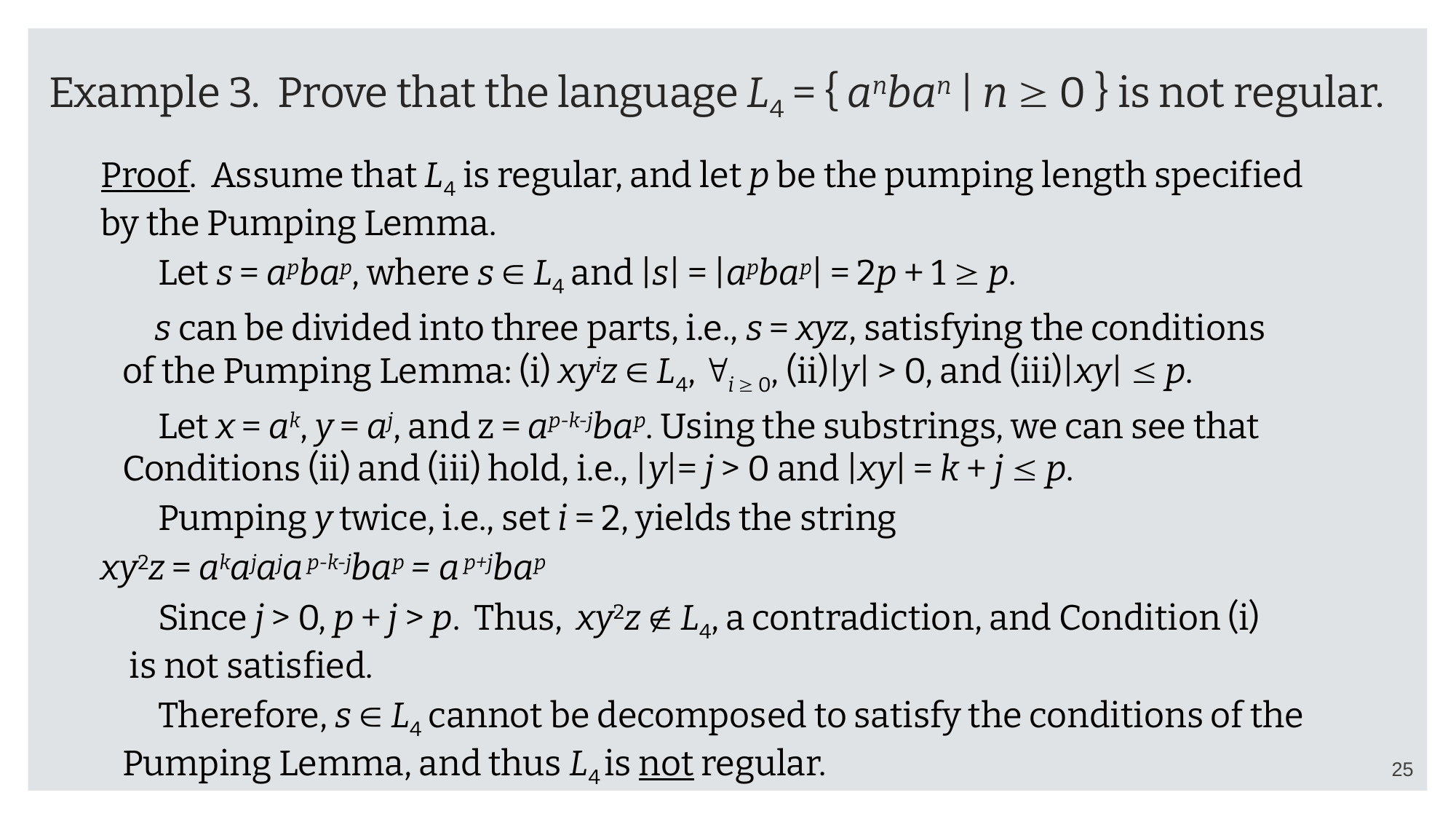

# Example 3.  Prove that the language L4 = { anban | n ≥ 0 } is not regular.
Proof.  Assume that L4 is regular, and let p be the pumping length specified 	by the Pumping Lemma.
        Let s = apbap, where s ∈ L4 and |s| = |apbap| = 2p + 1 ≥ p.
        s can be divided into three parts, i.e., s = xyz, satisfying the conditions 	   of the Pumping Lemma: (i) xyiz ∈ L4, ∀i ≥ 0, (ii)|y| > 0, and (iii)|xy| ≤ p.
        Let x = ak, y = aj, and z = ap-k-jbap. Using the substrings, we can see that 	   Conditions (ii) and (iii) hold, i.e., |y|= j > 0 and |xy| = k + j ≤ p.
        Pumping y twice, i.e., set i = 2, yields the string
			xy2z = akajaja p-k-jbap = a p+jbap
        Since j > 0, p + j > p.  Thus,  xy2z ∉ L4, a contradiction, and Condition (i) 	    is not satisfied.
        Therefore, s ∈ L4 cannot be decomposed to satisfy the conditions of the 	   Pumping Lemma, and thus L4 is not regular.
25